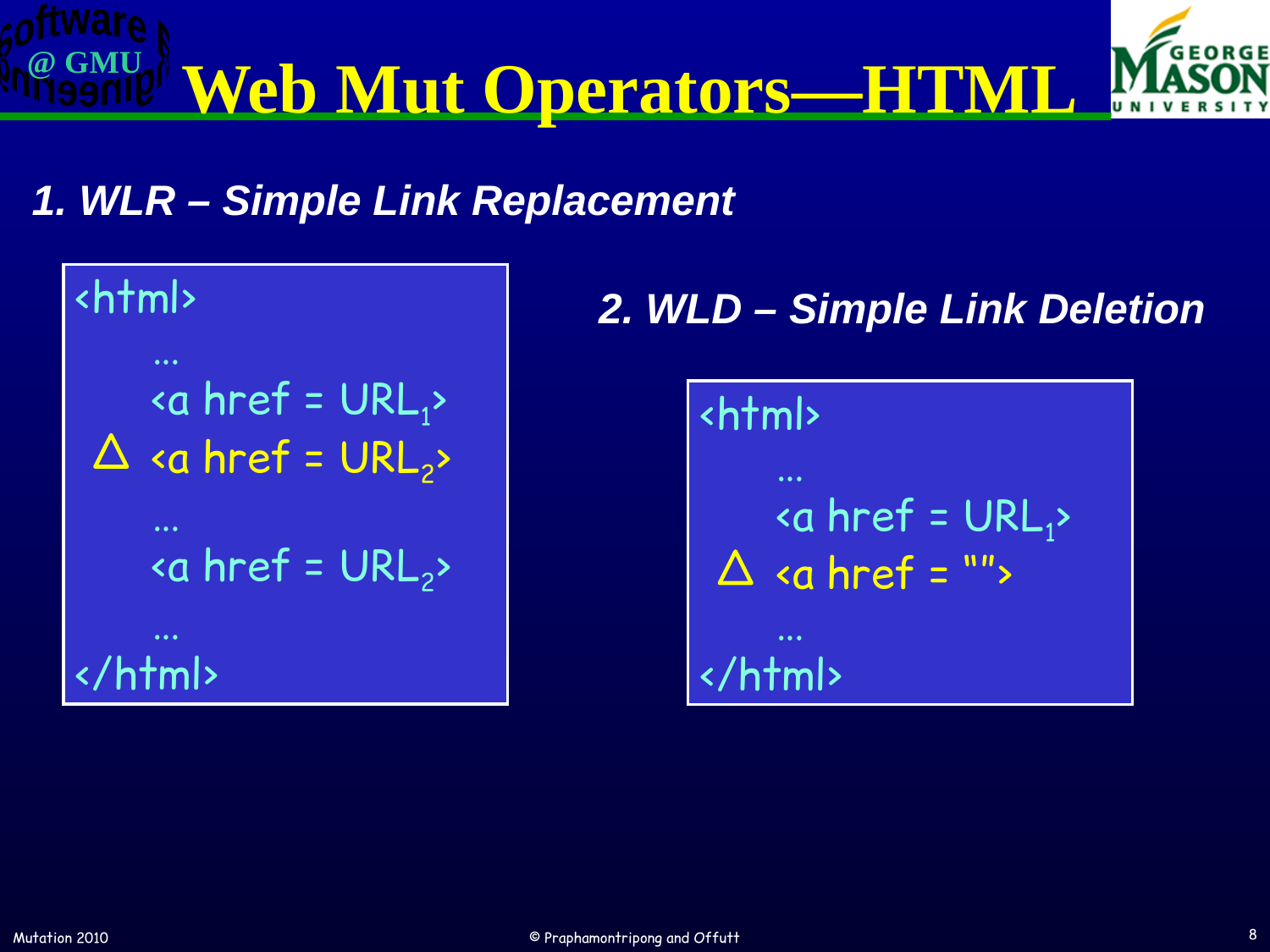

# Web Mut Operators—HTML
1. WLR – Simple Link Replacement
<html>
      …
      <a href = URL1>
      <a href = URL2>
      …
      <a href = URL2>
      …
</html>
2. WLD – Simple Link Deletion
<html>
      …
      <a href = URL1>
      <a href = “”>
      …
</html>

Mutation 2010
© Praphamontripong and Offutt
8